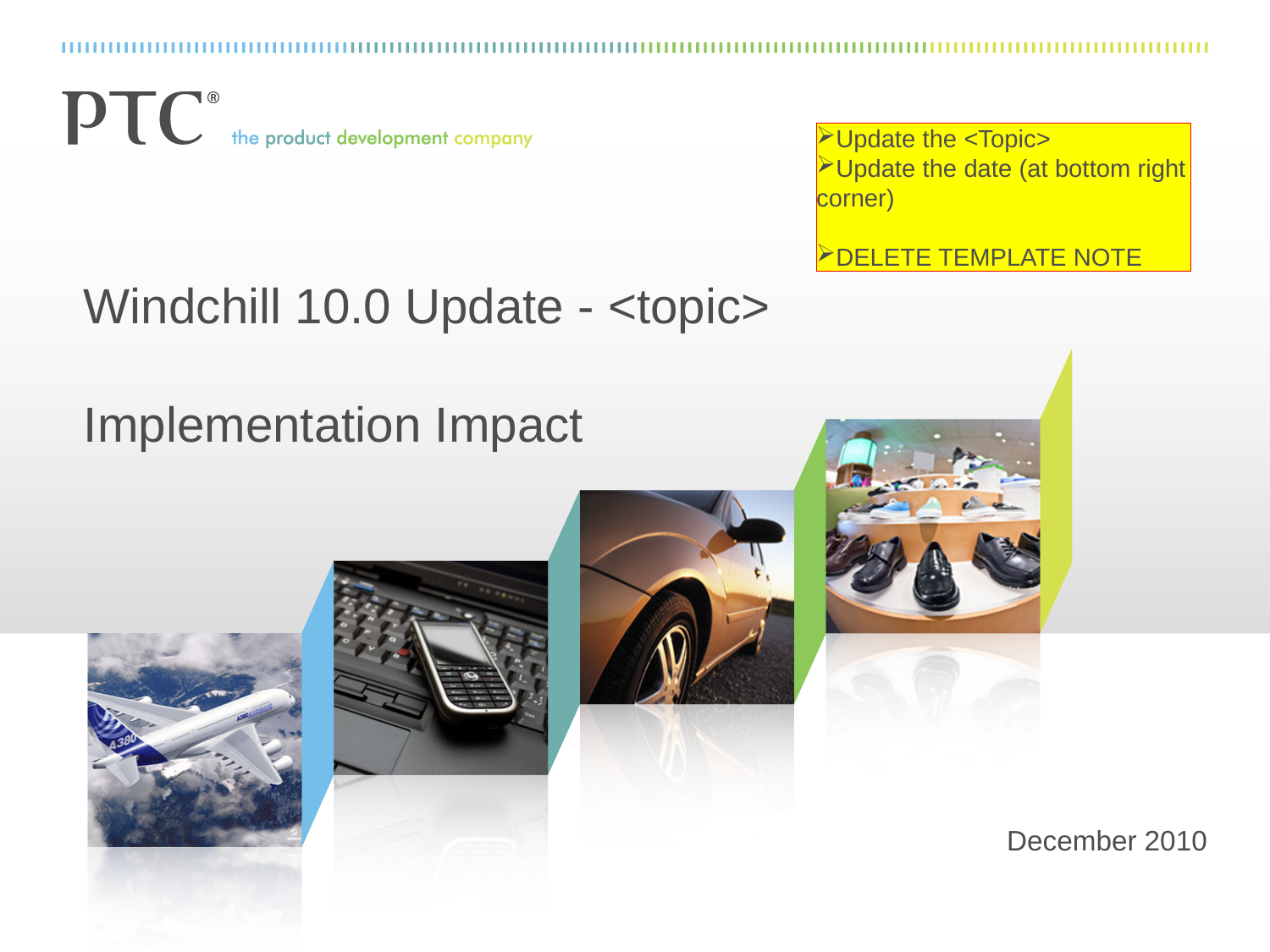

Update the <Topic>
Update the date (at bottom right corner)

DELETE TEMPLATE NOTE
# Windchill 10.0 Update - <topic> Implementation Impact
December 2010